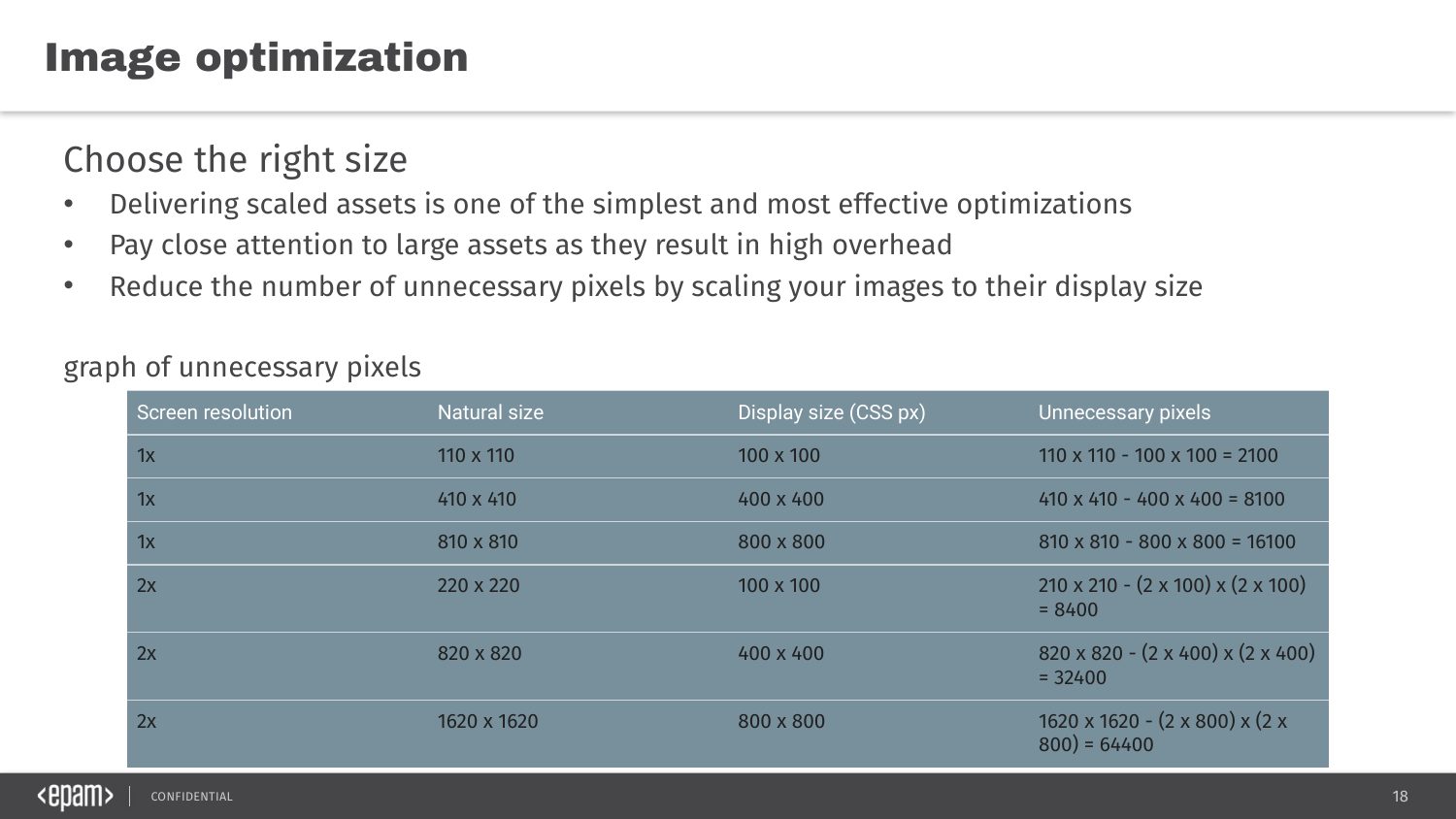

Image optimization
Choose the right size
Delivering scaled assets is one of the simplest and most effective optimizations
Pay close attention to large assets as they result in high overhead
Reduce the number of unnecessary pixels by scaling your images to their display size

graph of unnecessary pixels
| Screen resolution | Natural size | Display size (CSS px) | Unnecessary pixels |
| --- | --- | --- | --- |
| 1x | 110 x 110 | 100 x 100 | 110 x 110 - 100 x 100 = 2100 |
| 1x | 410 x 410 | 400 x 400 | 410 x 410 - 400 x 400 = 8100 |
| 1x | 810 x 810 | 800 x 800 | 810 x 810 - 800 x 800 = 16100 |
| 2x | 220 x 220 | 100 x 100 | 210 x 210 - (2 x 100) x (2 x 100) = 8400 |
| 2x | 820 x 820 | 400 x 400 | 820 x 820 - (2 x 400) x (2 x 400) = 32400 |
| 2x | 1620 x 1620 | 800 x 800 | 1620 x 1620 - (2 x 800) x (2 x 800) = 64400 |